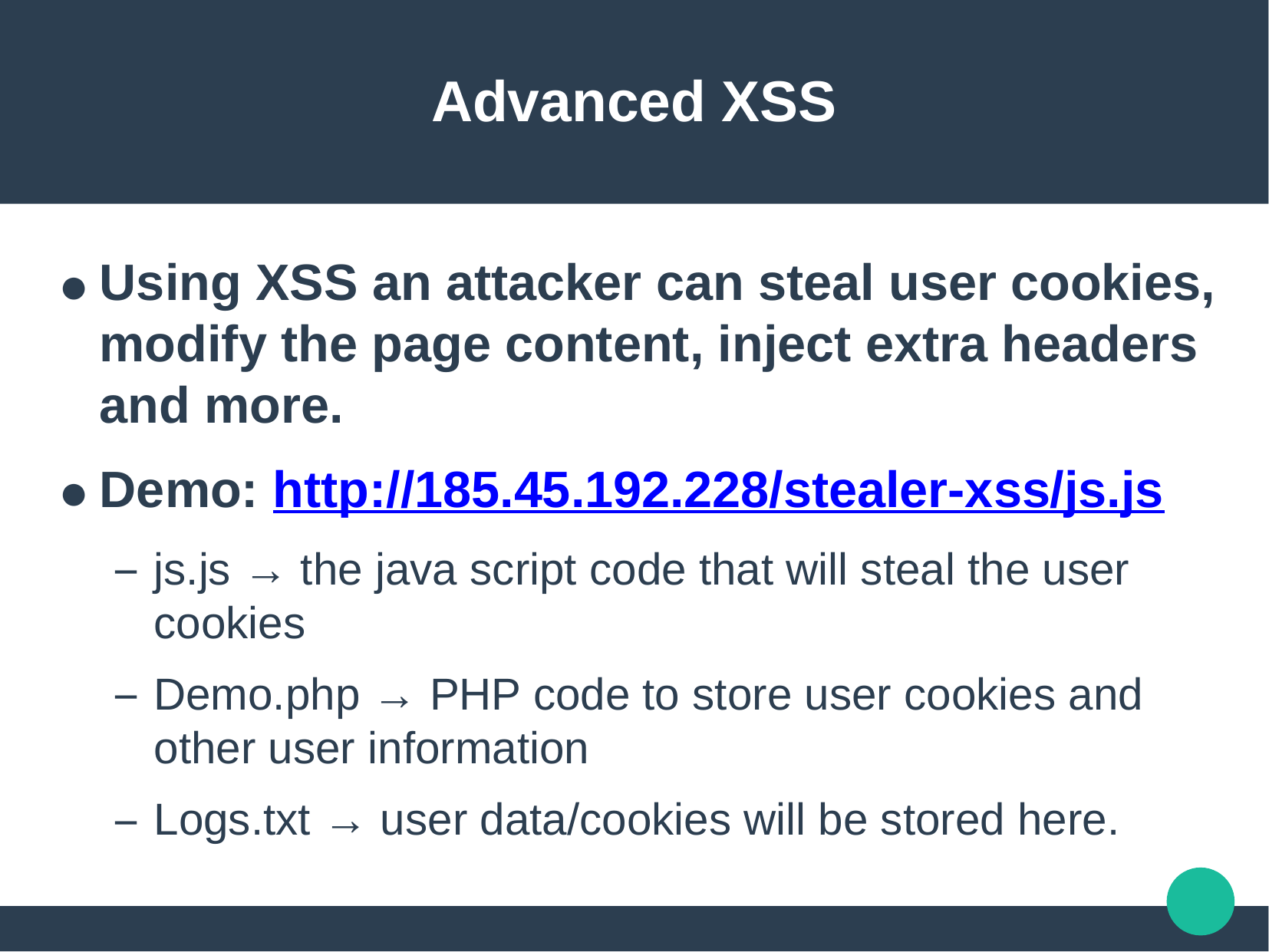

Advanced XSS
Using XSS an attacker can steal user cookies, modify the page content, inject extra headers and more.
Demo: http://185.45.192.228/stealer-xss/js.js
js.js → the java script code that will steal the user cookies
Demo.php → PHP code to store user cookies and other user information
Logs.txt → user data/cookies will be stored here.